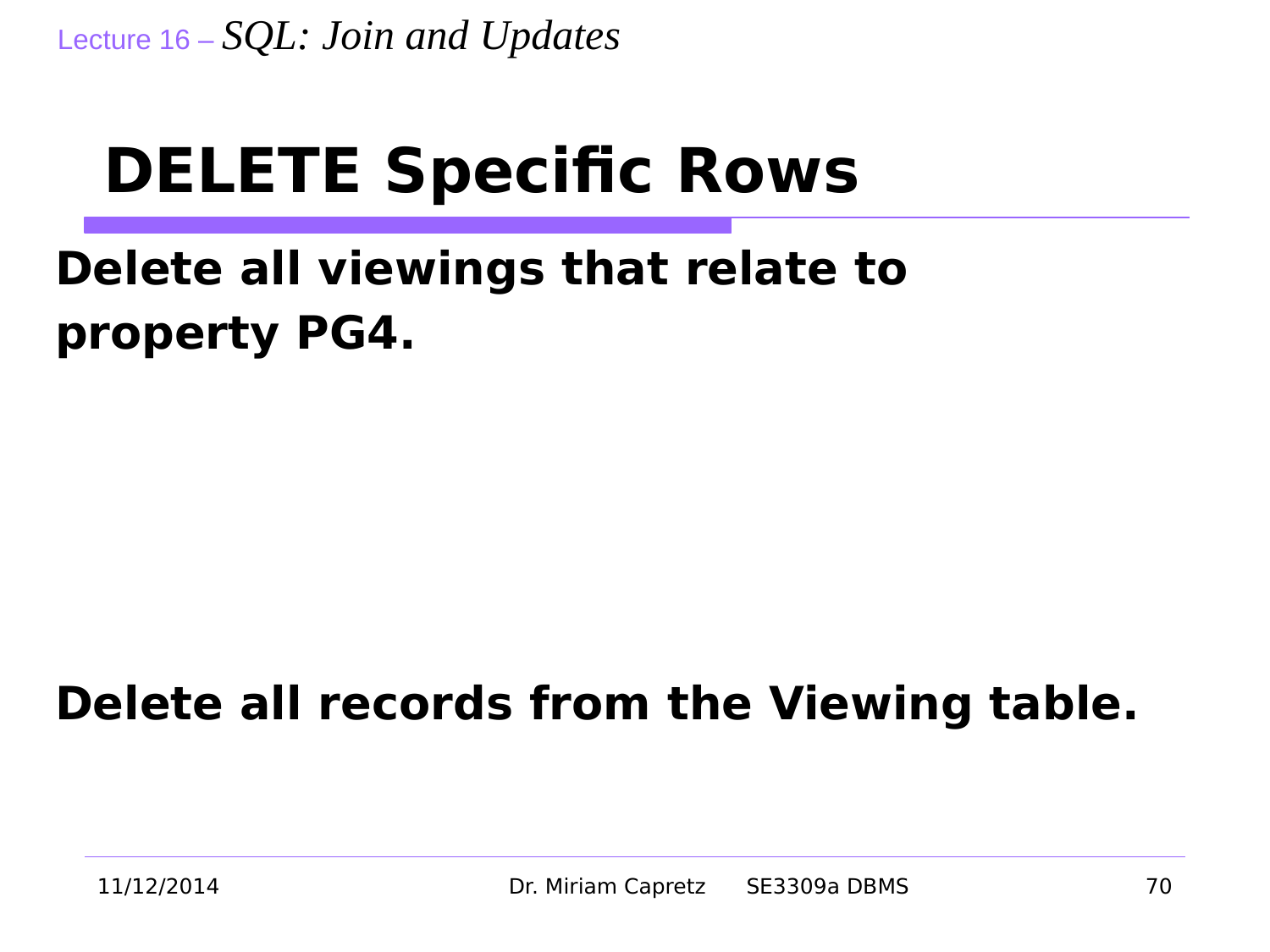

# DELETE Specific Rows
Delete all viewings that relate to
property PG4.

Delete all records from the Viewing table.

11/12/2014
Dr. Miriam Capretz      SE3309a DBMS
70